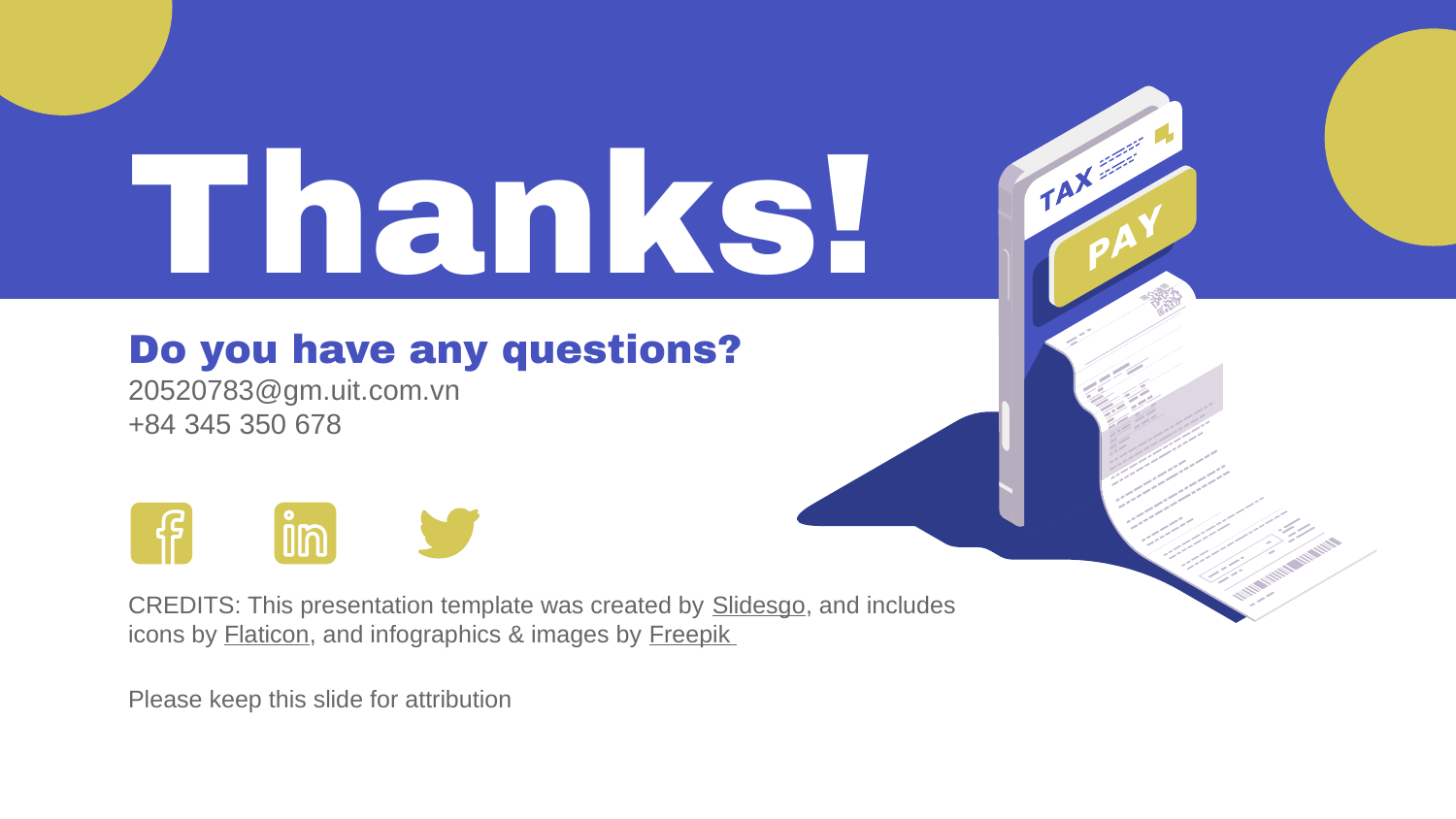

# Thanks!
Do you have any questions?
20520783@gm.uit.com.vn
+84 345 350 678

Please keep this slide for attribution